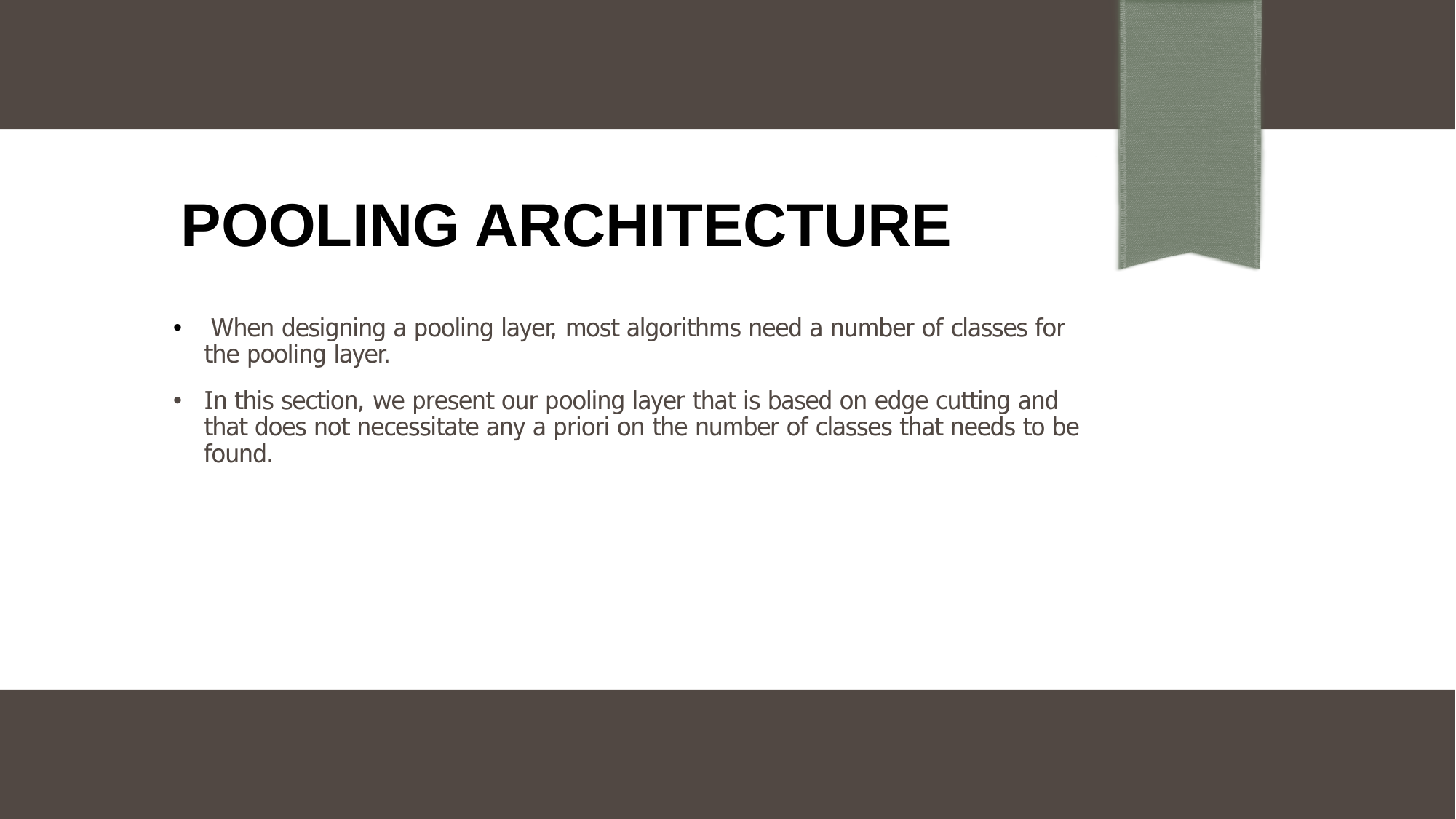

# POOLING ARCHITECTURE
 When designing a pooling layer, most algorithms need a number of classes for the pooling layer.
In this section, we present our pooling layer that is based on edge cutting and that does not necessitate any a priori on the number of classes that needs to be found.